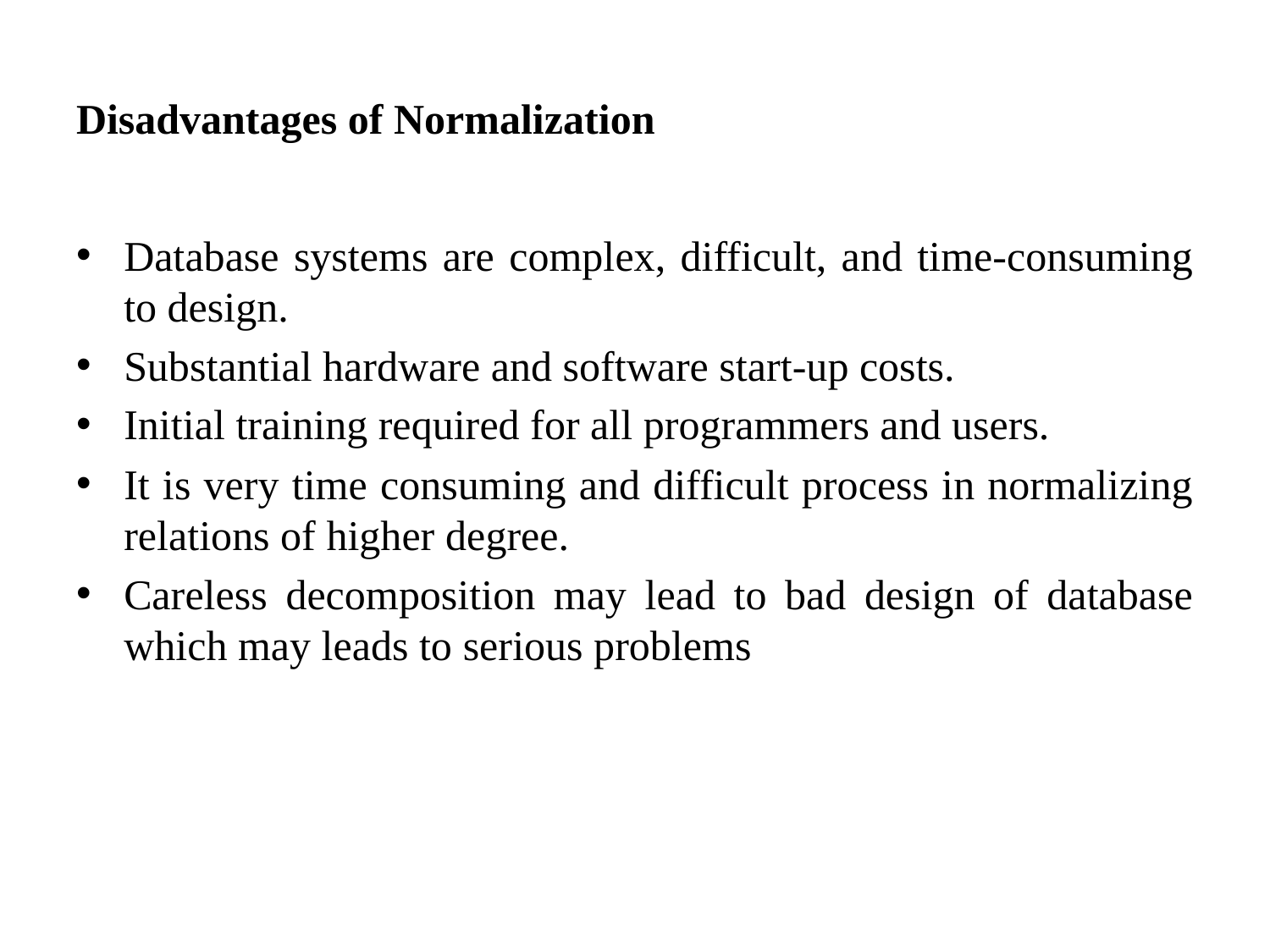

# Disadvantages of Normalization
Database systems are complex, difficult, and time-consuming to design.
Substantial hardware and software start-up costs.
Initial training required for all programmers and users.
It is very time consuming and difficult process in normalizing relations of higher degree.
Careless decomposition may lead to bad design of database which may leads to serious problems